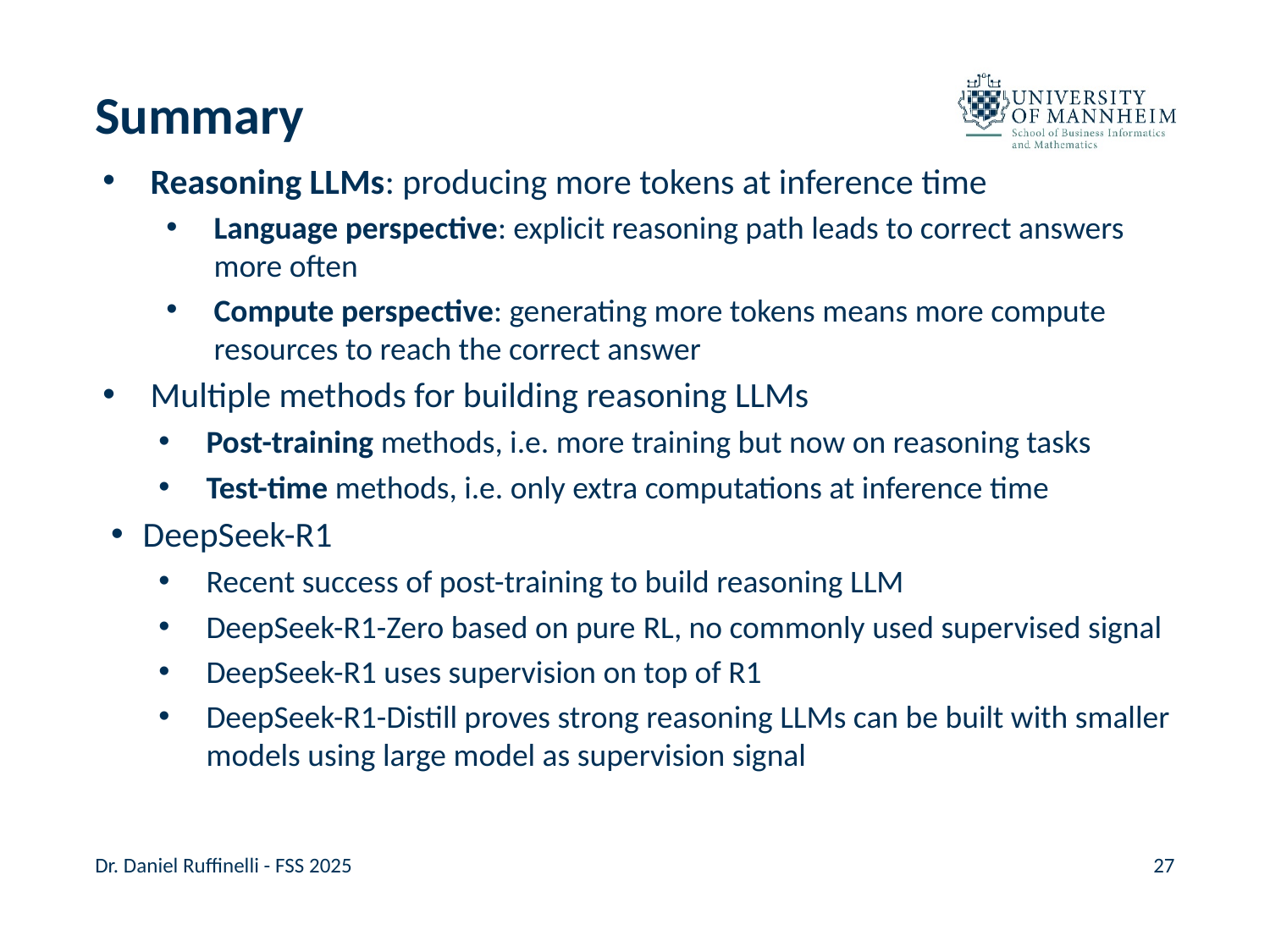

# Summary
Reasoning LLMs: producing more tokens at inference time
Language perspective: explicit reasoning path leads to correct answers more often
Compute perspective: generating more tokens means more compute resources to reach the correct answer
Multiple methods for building reasoning LLMs
Post-training methods, i.e. more training but now on reasoning tasks
Test-time methods, i.e. only extra computations at inference time
DeepSeek-R1
Recent success of post-training to build reasoning LLM
DeepSeek-R1-Zero based on pure RL, no commonly used supervised signal
DeepSeek-R1 uses supervision on top of R1
DeepSeek-R1-Distill proves strong reasoning LLMs can be built with smaller models using large model as supervision signal
Dr. Daniel Ruffinelli - FSS 2025
27